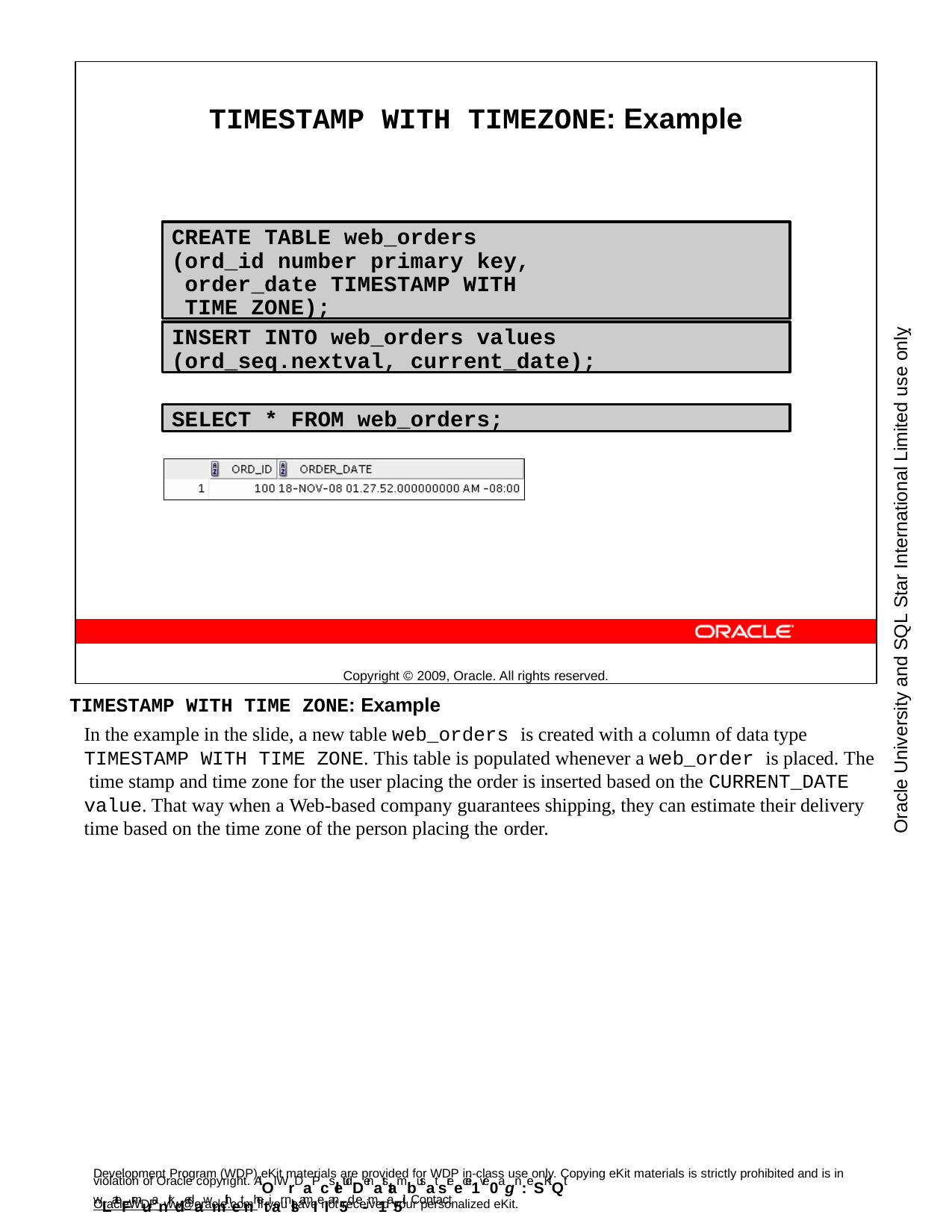

TIMESTAMP WITH TIMEZONE: Example

Copyright © 2009, Oracle. All rights reserved.
CREATE TABLE web_orders  (ord_id number primary key,
order_date TIMESTAMP WITH TIME ZONE);
Oracle University and SQL Star International Limited use onlyฺ
INSERT INTO web_orders values  (ord_seq.nextval, current_date);
SELECT * FROM web_orders;

TIMESTAMP WITH TIME ZONE: Example
In the example in the slide, a new table web_orders is created with a column of data type  TIMESTAMP WITH TIME ZONE. This table is populated whenever a web_order is placed. The  time stamp and time zone for the user placing the order is inserted based on the CURRENT_DATE  value. That way when a Web-based company guarantees shipping, they can estimate their delivery  time based on the time zone of the person placing the order.
Development Program (WDP) eKit materials are provided for WDP in-class use only. Copying eKit materials is strictly prohibited and is in
violation of Oracle copyright. AlOl WrDaPcsletudDenatstambusat sreecei1ve0agn:eSKiQt wLateFrmuanrkdedawmithetnhetiar nlsamIeI an5d e-m1a5il. Contact
OracleWDP_ww@oracle.com if you have not received your personalized eKit.